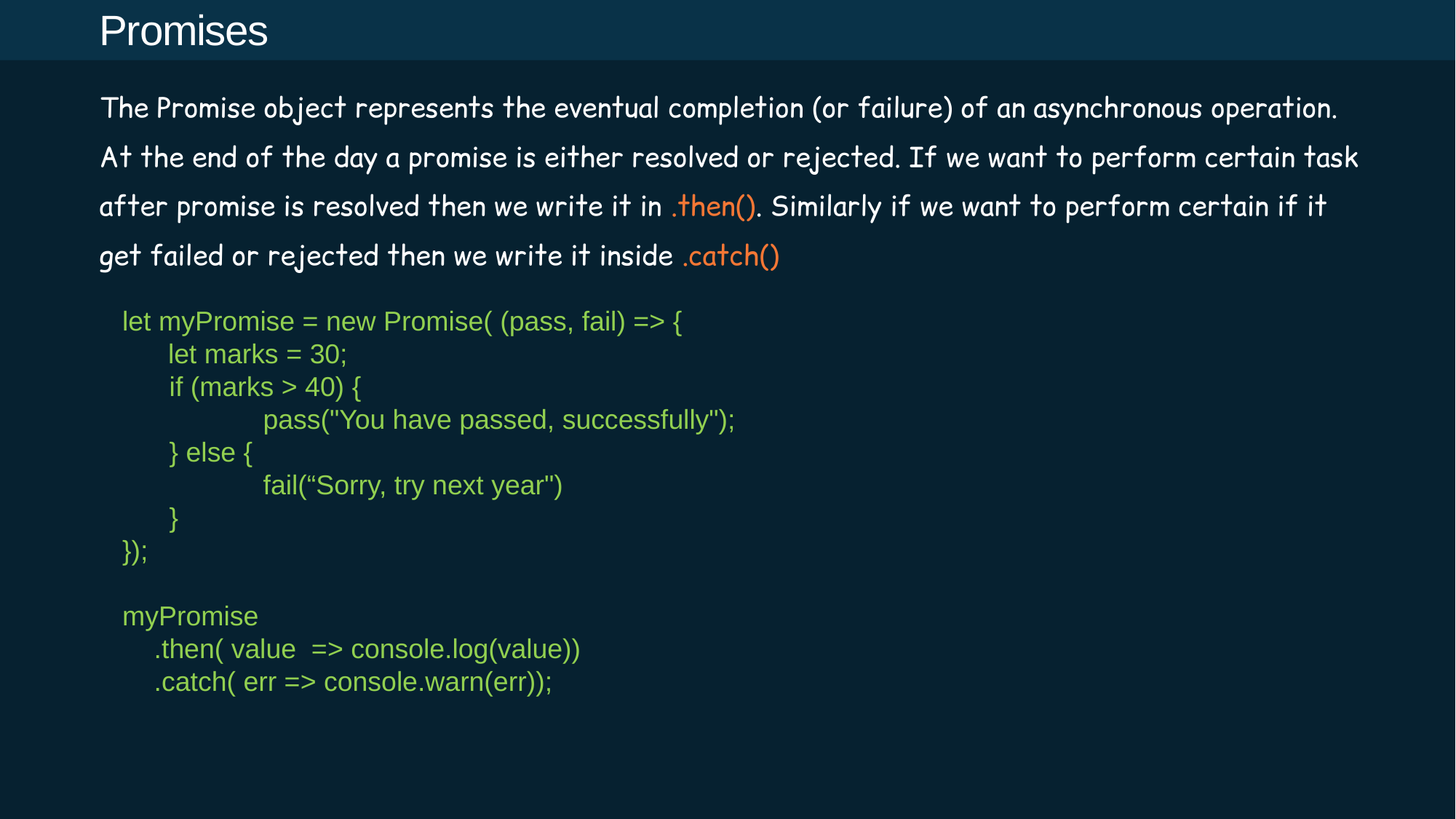

# Promises
The Promise object represents the eventual completion (or failure) of an asynchronous operation. At the end of the day a promise is either resolved or rejected. If we want to perform certain task after promise is resolved then we write it in .then(). Similarly if we want to perform certain if it get failed or rejected then we write it inside .catch()

   let myPromise = new Promise( (pass, fail) => {
         let marks = 30;
  if (marks > 40) {
    	pass("You have passed, successfully");
  } else {
	fail(“Sorry, try next year")
  }
   });

   myPromise
.then( value  => console.log(value))
.catch( err => console.warn(err));